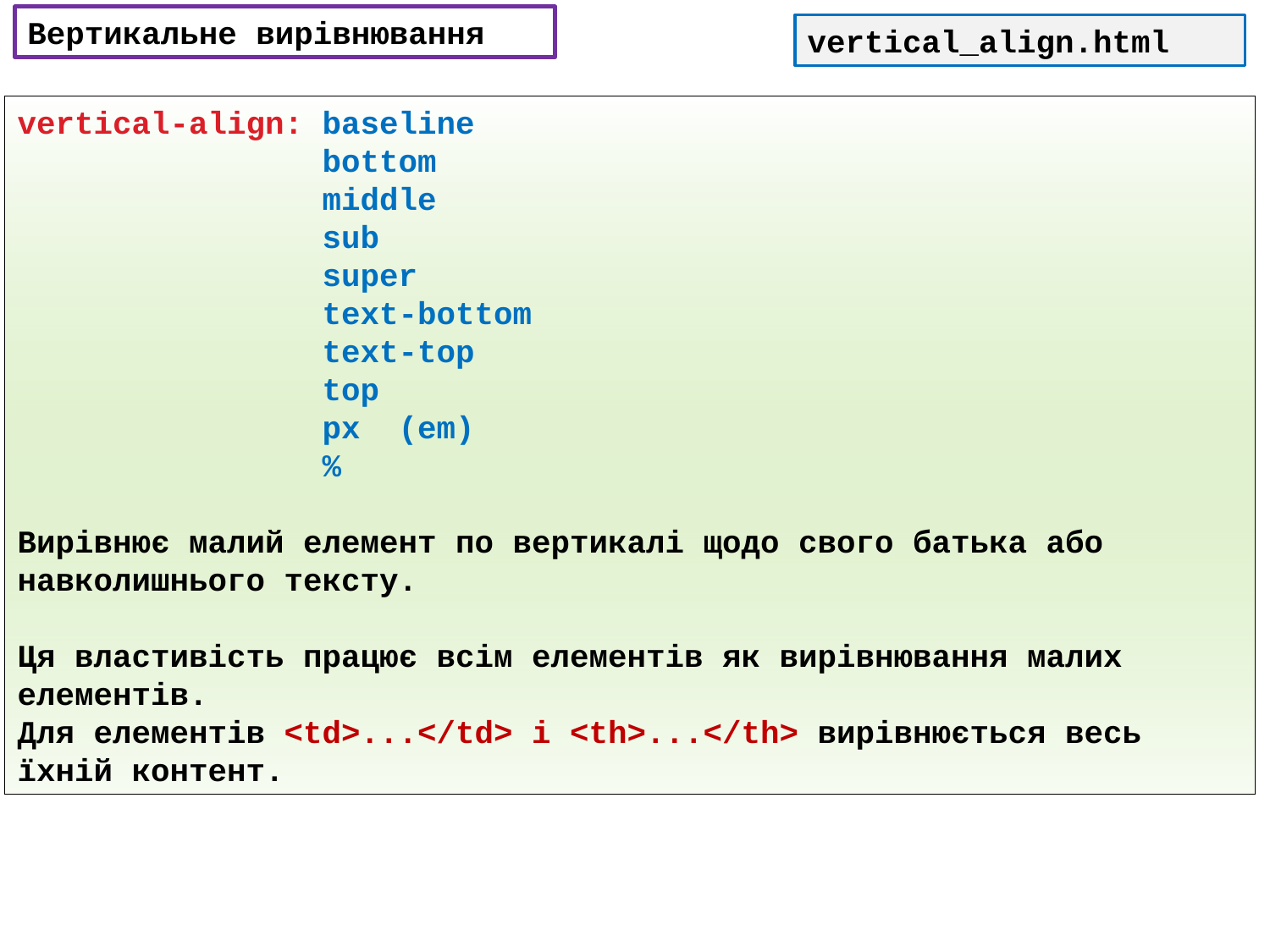

Вертикальне вирівнювання
vertical_align.html
vertical-align: baseline
                bottom
                middle
                sub
                super
                text-bottom
                text-top
                top
                px  (em)
                %

Вирівнює малий елемент по вертикалі щодо свого батька або навколишнього тексту.

Ця властивість працює всім елементів як вирівнювання малих елементів.
Для елементів <td>...</td> і <th>...</th> вирівнюється весь їхній контент.